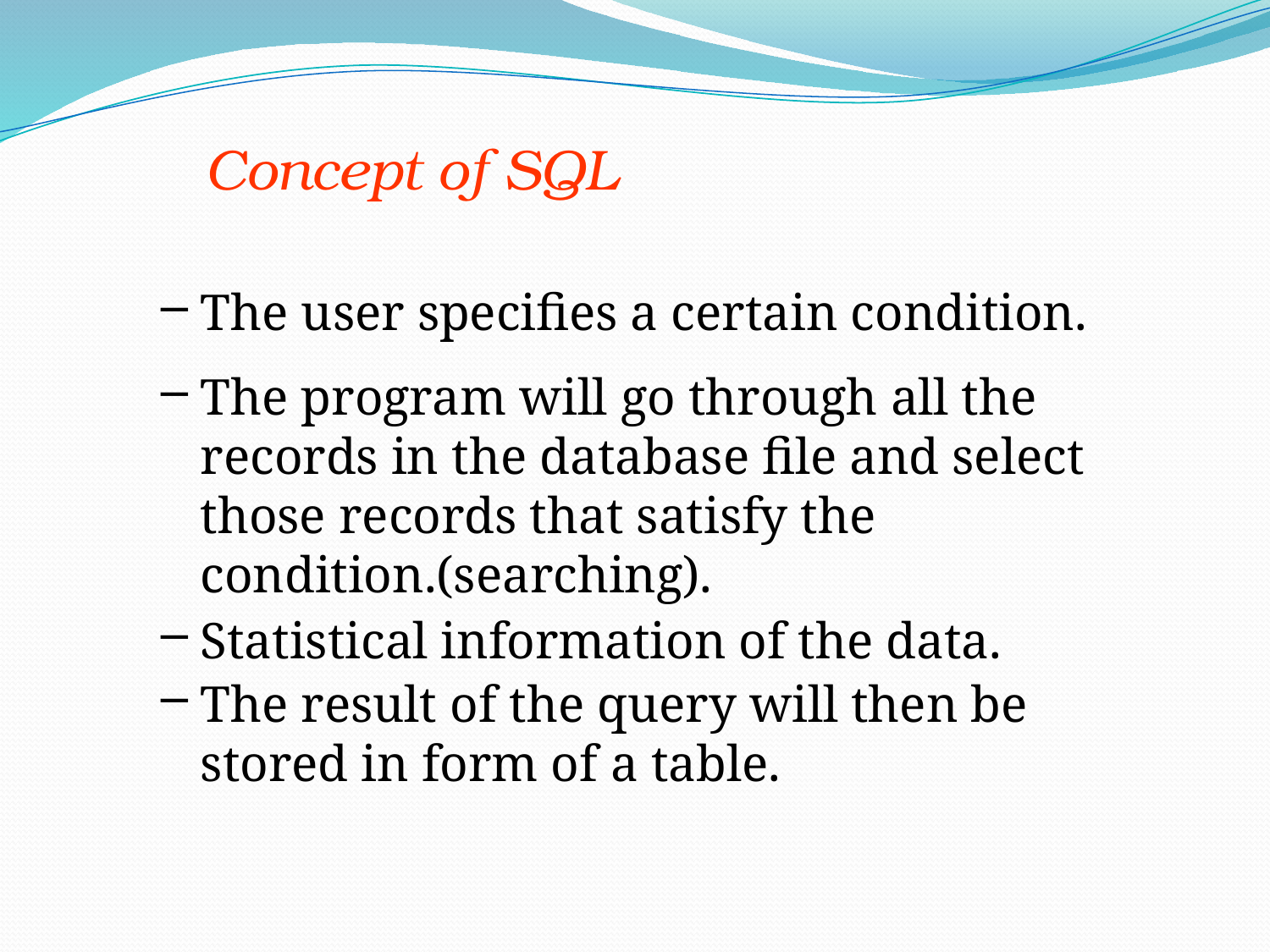

Concept of SQL
The user specifies a certain condition.
The program will go through all the records in the database file and select those records that satisfy the condition.(searching).
Statistical information of the data.
The result of the query will then be stored in form of a table.